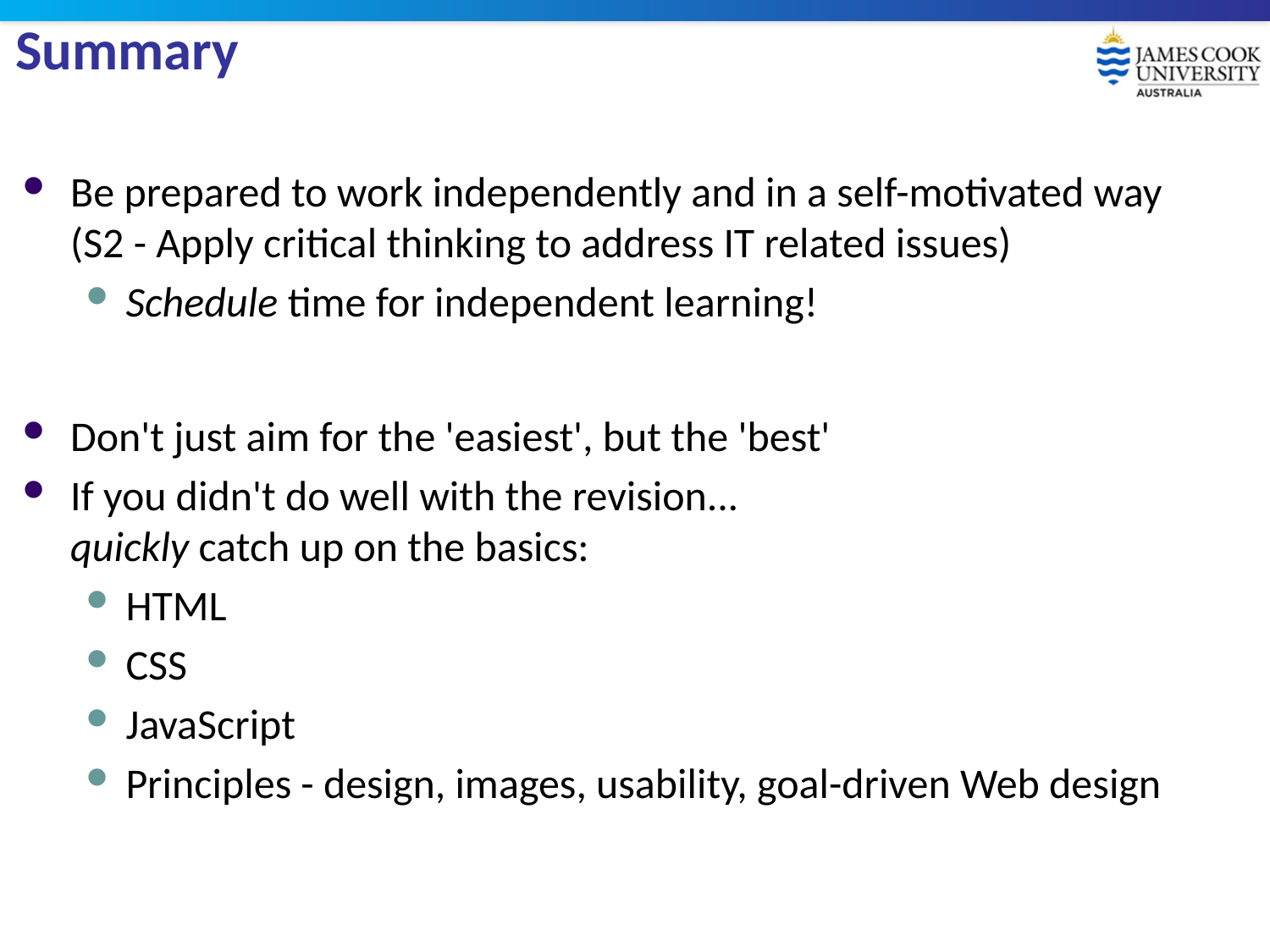

# Summary
Be prepared to work independently and in a self-motivated way
(S2 - Apply critical thinking to address IT related issues)
Schedule time for independent learning!

Don't just aim for the 'easiest', but the 'best'
If you didn't do well with the revision...
quickly catch up on the basics:
HTML
CSS
JavaScript
Principles - design, images, usability, goal-driven Web design